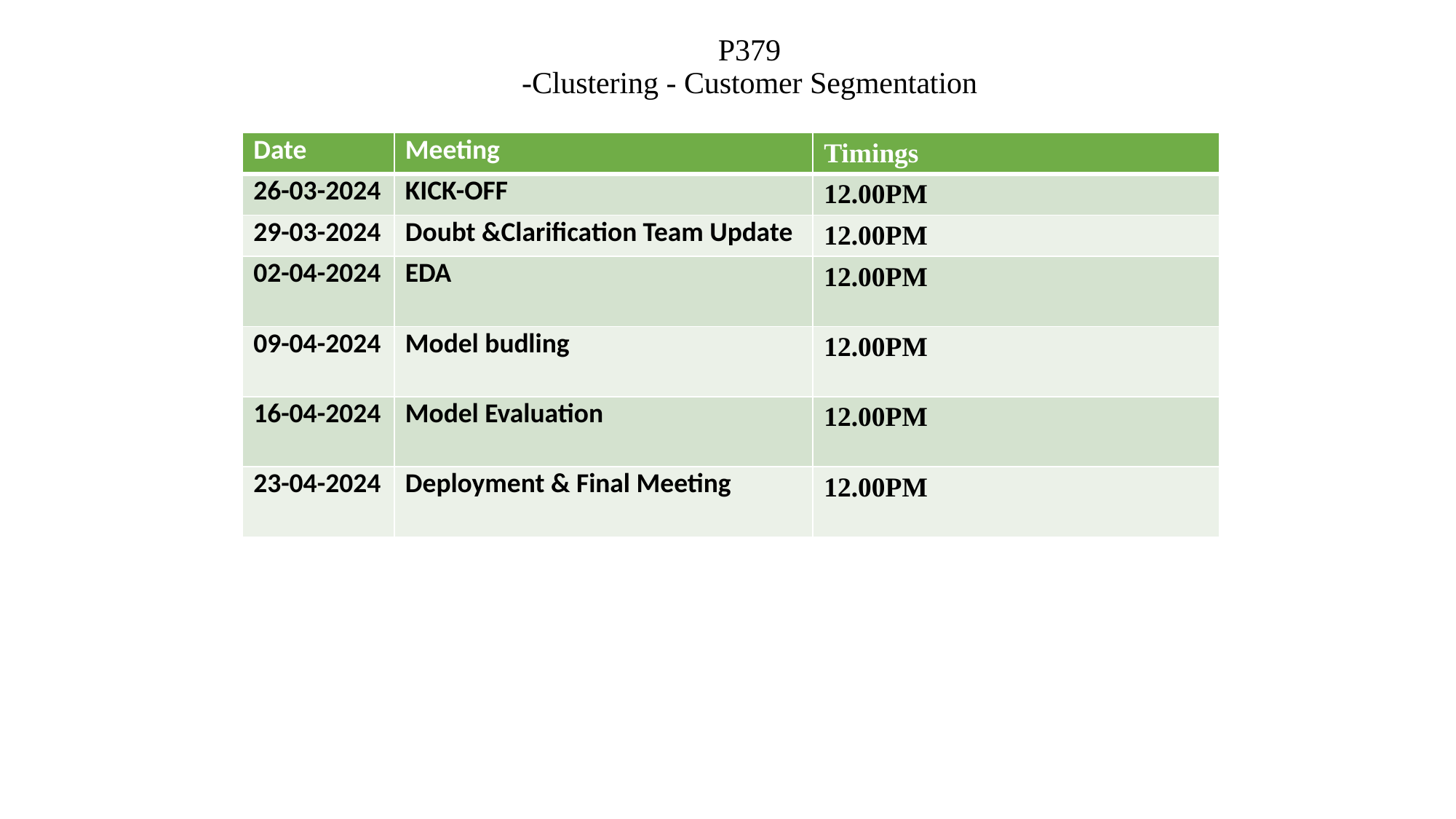

# P379 -Clustering - Customer Segmentation
| Date | Meeting | Timings |
| --- | --- | --- |
| 26-03-2024 | KICK-OFF | 12.00PM |
| 29-03-2024 | Doubt &Clarification Team Update | 12.00PM |
| 02-04-2024 | EDA | 12.00PM |
| 09-04-2024 | Model budling | 12.00PM |
| 16-04-2024 | Model Evaluation | 12.00PM |
| 23-04-2024 | Deployment & Final Meeting | 12.00PM |